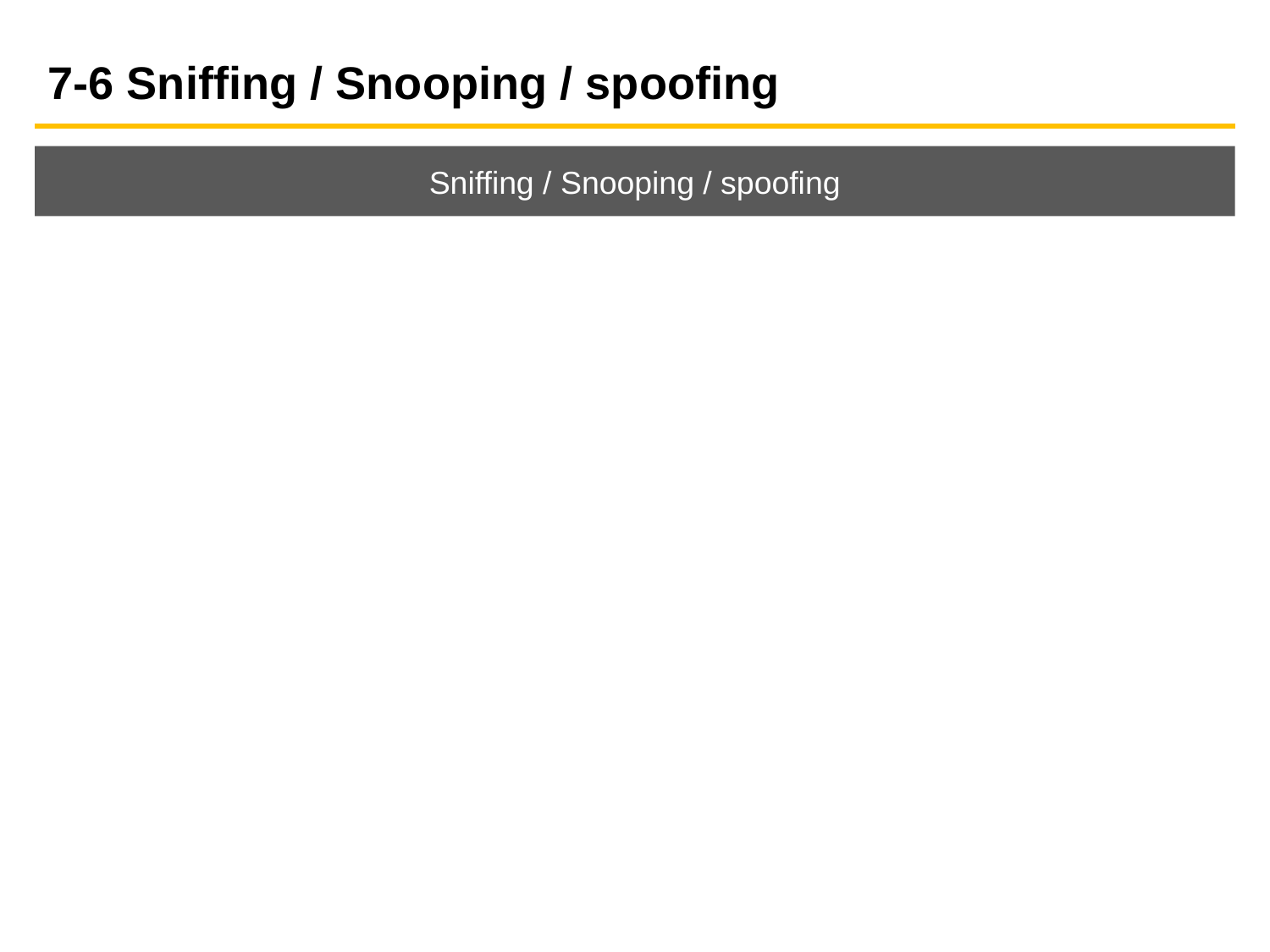

7-6 Sniffing / Snooping / spoofing
Sniffing / Snooping / spoofing